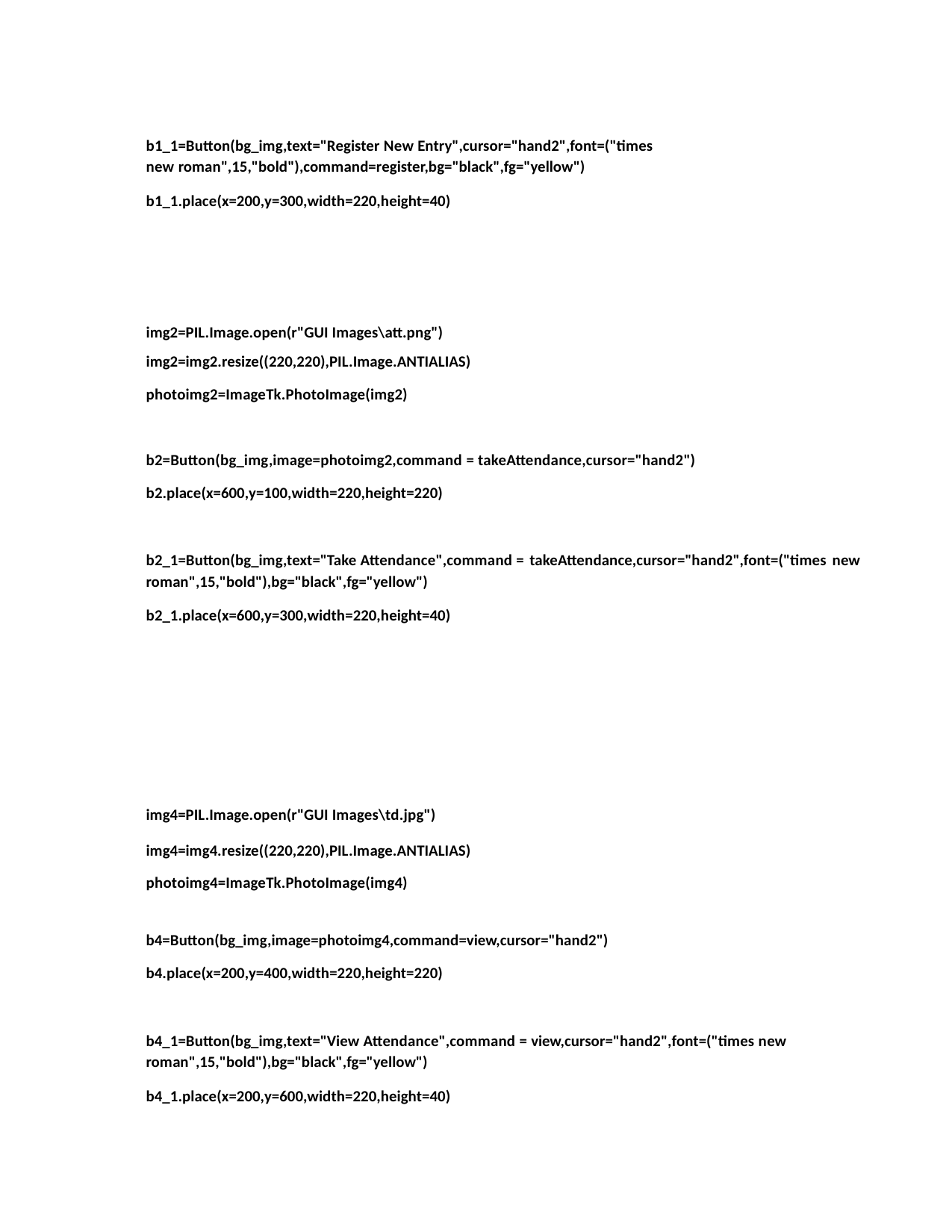

b1_1=Button(bg_img,text="Register New Entry",cursor="hand2",font=("times  new roman",15,"bold"),command=register,bg="black",fg="yellow")

b1_1.place(x=200,y=300,width=220,height=40)
img2=PIL.Image.open(r"GUI Images\att.png")  img2=img2.resize((220,220),PIL.Image.ANTIALIAS)

photoimg2=ImageTk.PhotoImage(img2)

b2=Button(bg_img,image=photoimg2,command = takeAttendance,cursor="hand2")  b2.place(x=600,y=100,width=220,height=220)

b2_1=Button(bg_img,text="Take Attendance",command = takeAttendance,cursor="hand2",font=("times new  roman",15,"bold"),bg="black",fg="yellow")

b2_1.place(x=600,y=300,width=220,height=40)
img4=PIL.Image.open(r"GUI Images\td.jpg")
img4=img4.resize((220,220),PIL.Image.ANTIALIAS)  photoimg4=ImageTk.PhotoImage(img4)

b4=Button(bg_img,image=photoimg4,command=view,cursor="hand2")  b4.place(x=200,y=400,width=220,height=220)

b4_1=Button(bg_img,text="View Attendance",command = view,cursor="hand2",font=("times new  roman",15,"bold"),bg="black",fg="yellow")

b4_1.place(x=200,y=600,width=220,height=40)